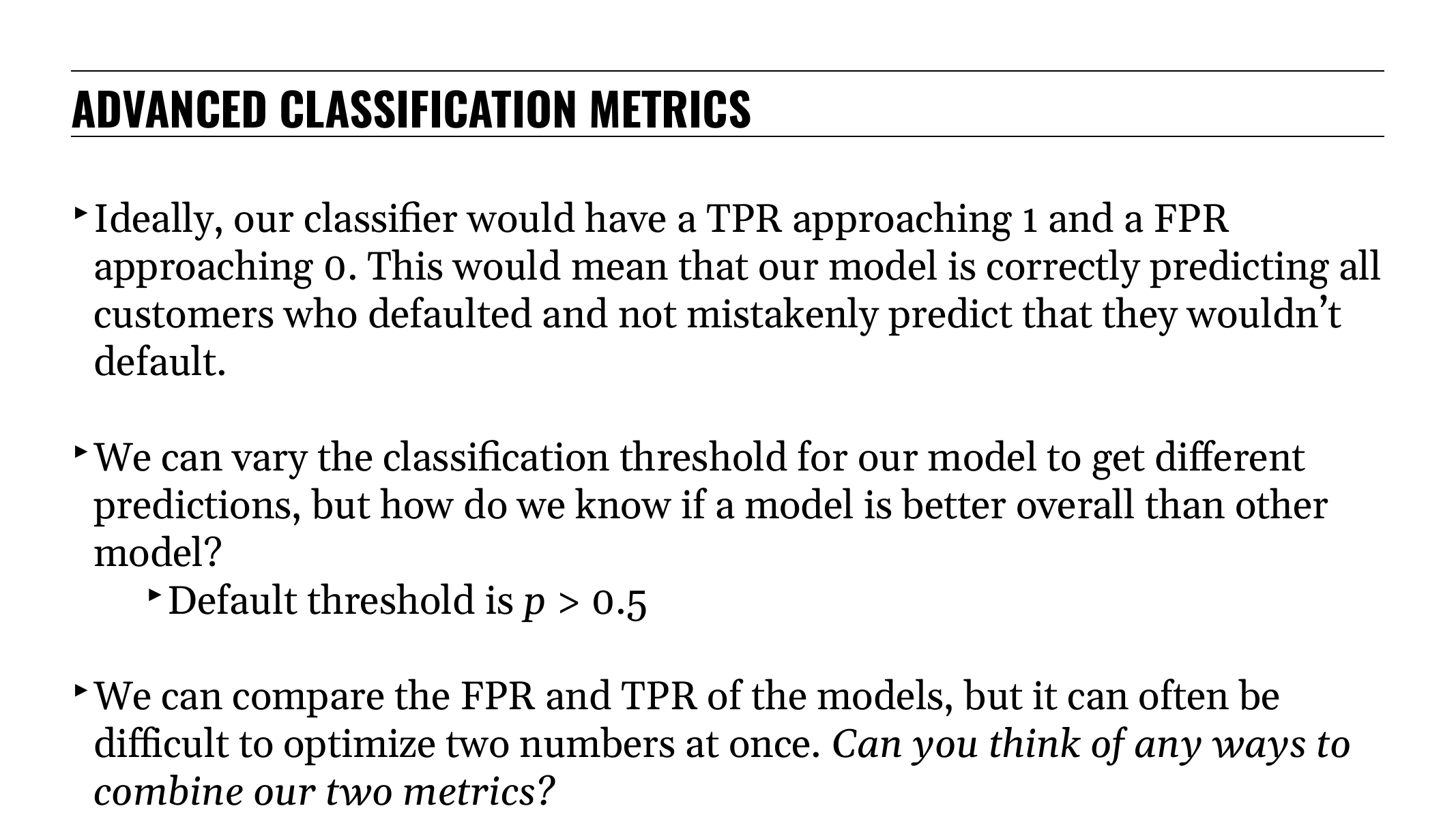

ADVANCED CLASSIFICATION METRICS

Ideally, our classifier would have a TPR approaching 1 and a FPR approaching 0. This would mean that our model is correctly predicting all customers who defaulted and not mistakenly predict that they wouldn’t default.

We can vary the classification threshold for our model to get different predictions, but how do we know if a model is better overall than other model?
Default threshold is p > 0.5

We can compare the FPR and TPR of the models, but it can often be difficult to optimize two numbers at once. Can you think of any ways to combine our two metrics?